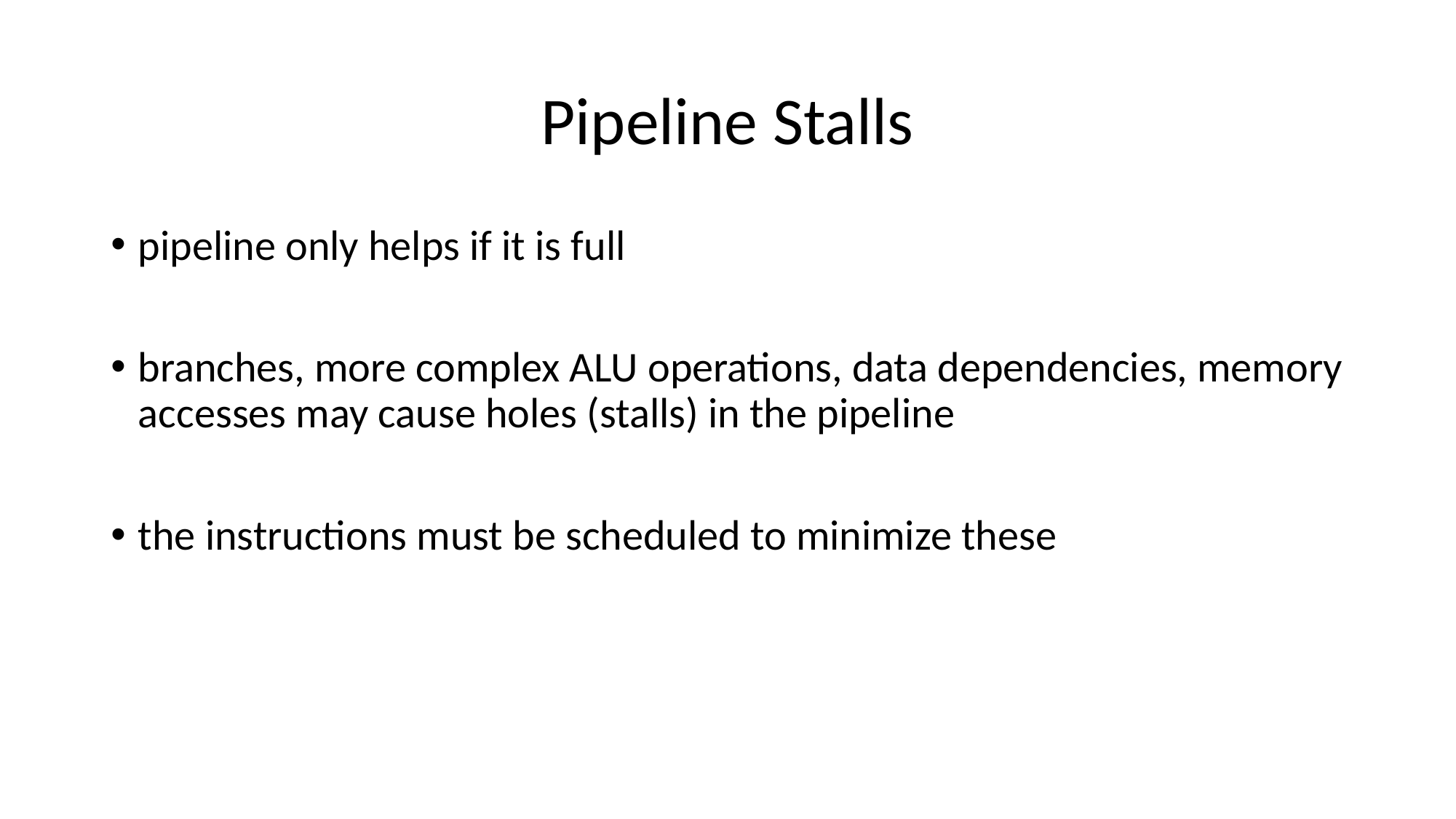

# Pipeline Stalls
pipeline only helps if it is full

branches, more complex ALU operations, data dependencies, memory accesses may cause holes (stalls) in the pipeline

the instructions must be scheduled to minimize these